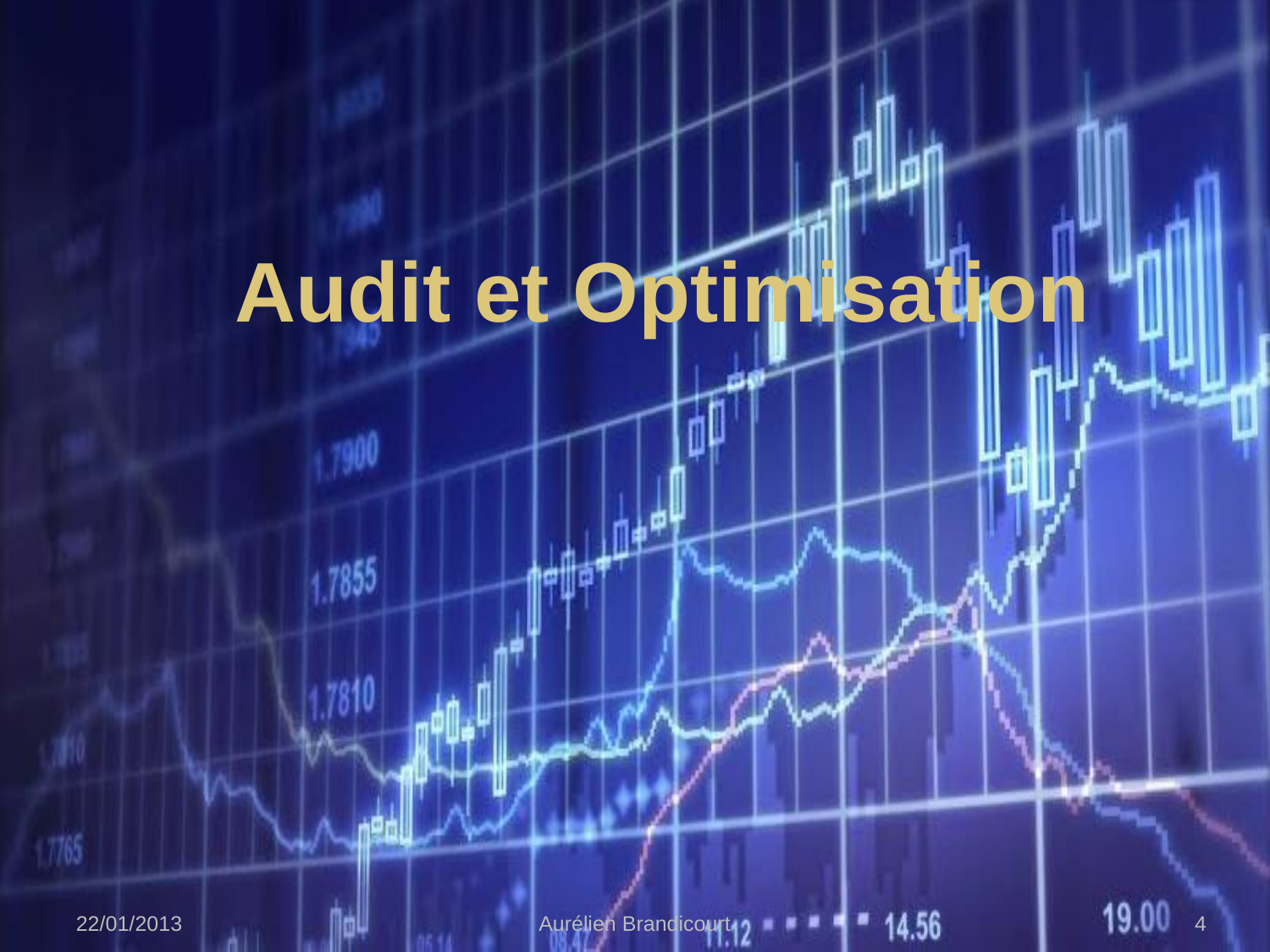

# Audit et Optimisation
22/01/2013
Aurélien Brandicourt
4